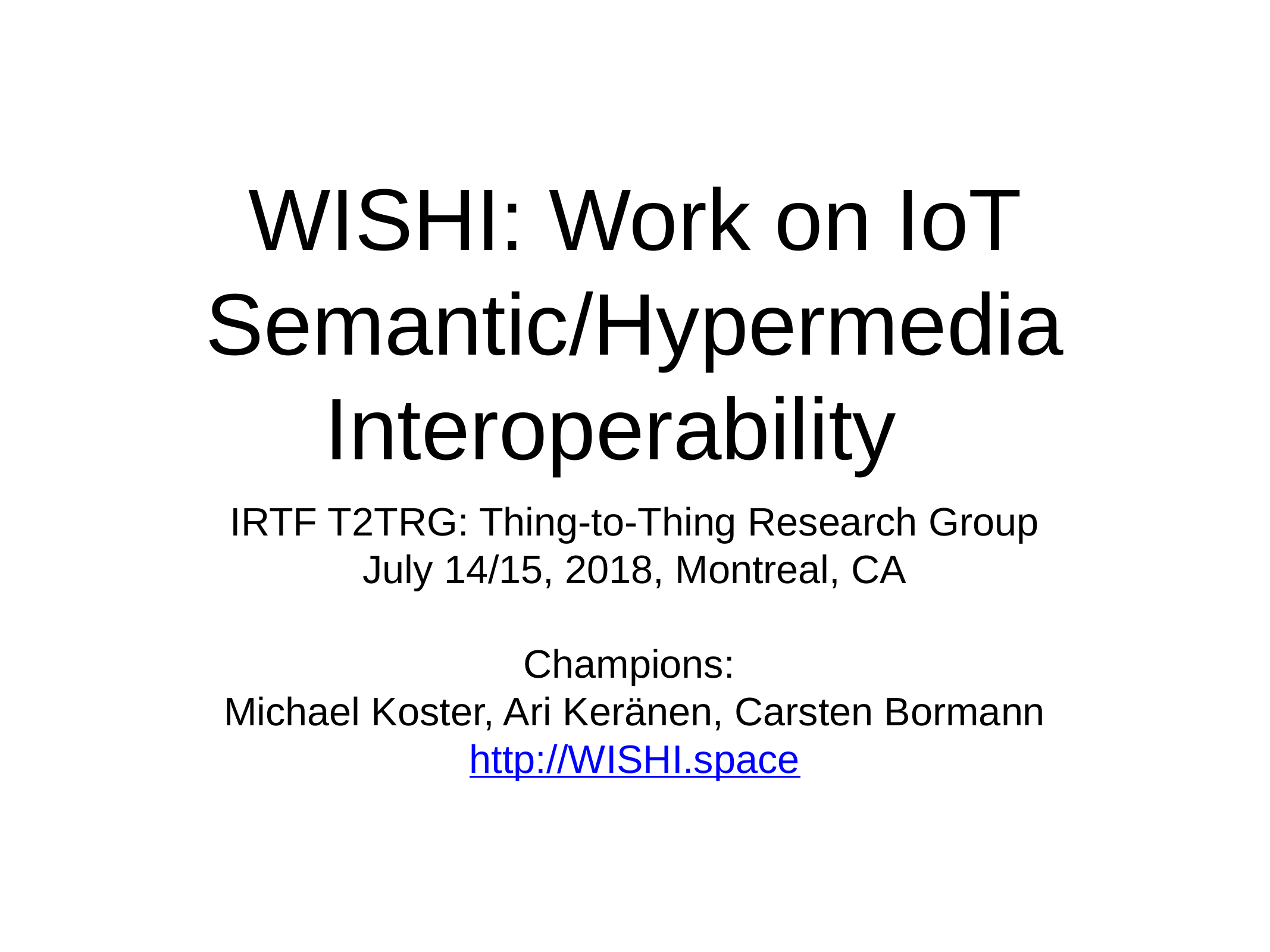

# WISHI: Work on IoT Semantic/Hypermedia Interoperability
IRTF T2TRG: Thing-to-Thing Research Group
July 14/15, 2018, Montreal, CA

Champions:
Michael Koster, Ari Keränen, Carsten Bormann
http://WISHI.space
1